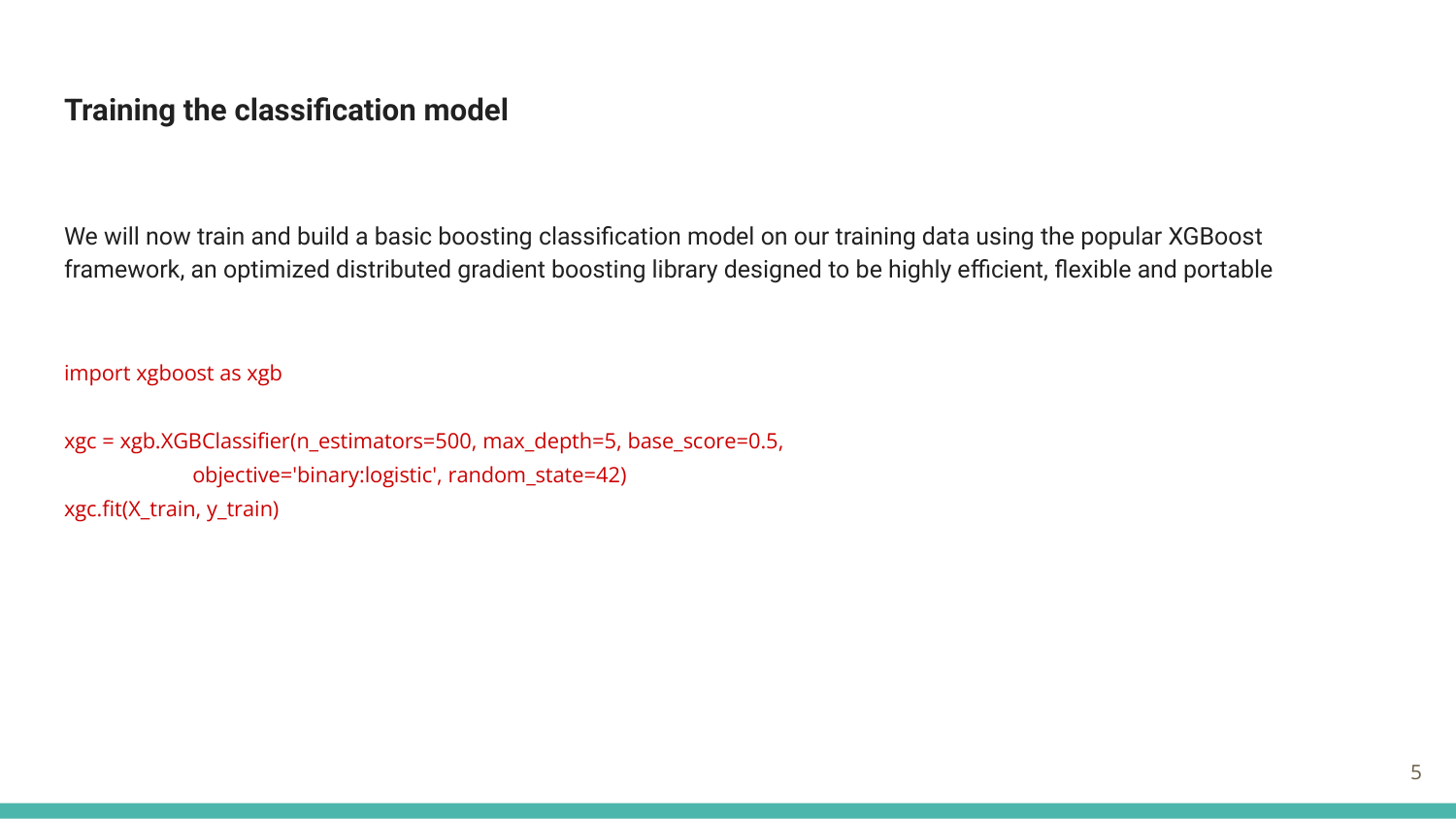

# Training the classification model
We will now train and build a basic boosting classification model on our training data using the popular XGBoost framework, an optimized distributed gradient boosting library designed to be highly efficient, flexible and portable

import xgboost as xgb

xgc = xgb.XGBClassifier(n_estimators=500, max_depth=5, base_score=0.5,
                       objective='binary:logistic', random_state=42)
xgc.fit(X_train, y_train)

5